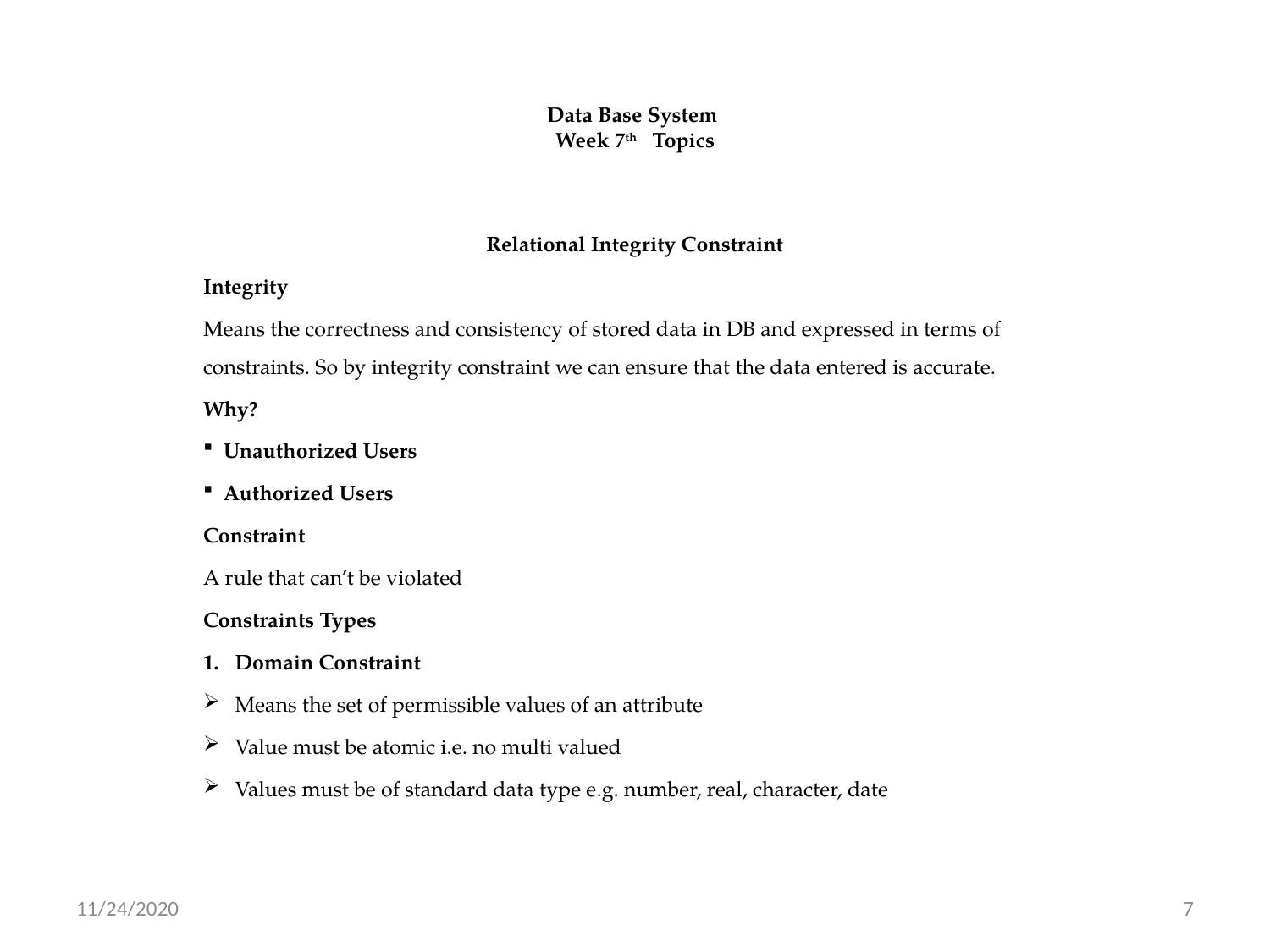

# Data Base System Week 7th   Topics
Relational Integrity Constraint
Integrity
Means the correctness and consistency of stored data in DB and expressed in terms of constraints. So by integrity constraint we can ensure that the data entered is accurate.
Why?
  Unauthorized Users
  Authorized Users
Constraint
A rule that can’t be violated
Constraints Types
Domain Constraint
Means the set of permissible values of an attribute
Value must be atomic i.e. no multi valued
Values must be of standard data type e.g. number, real, character, date

11/24/2020
7